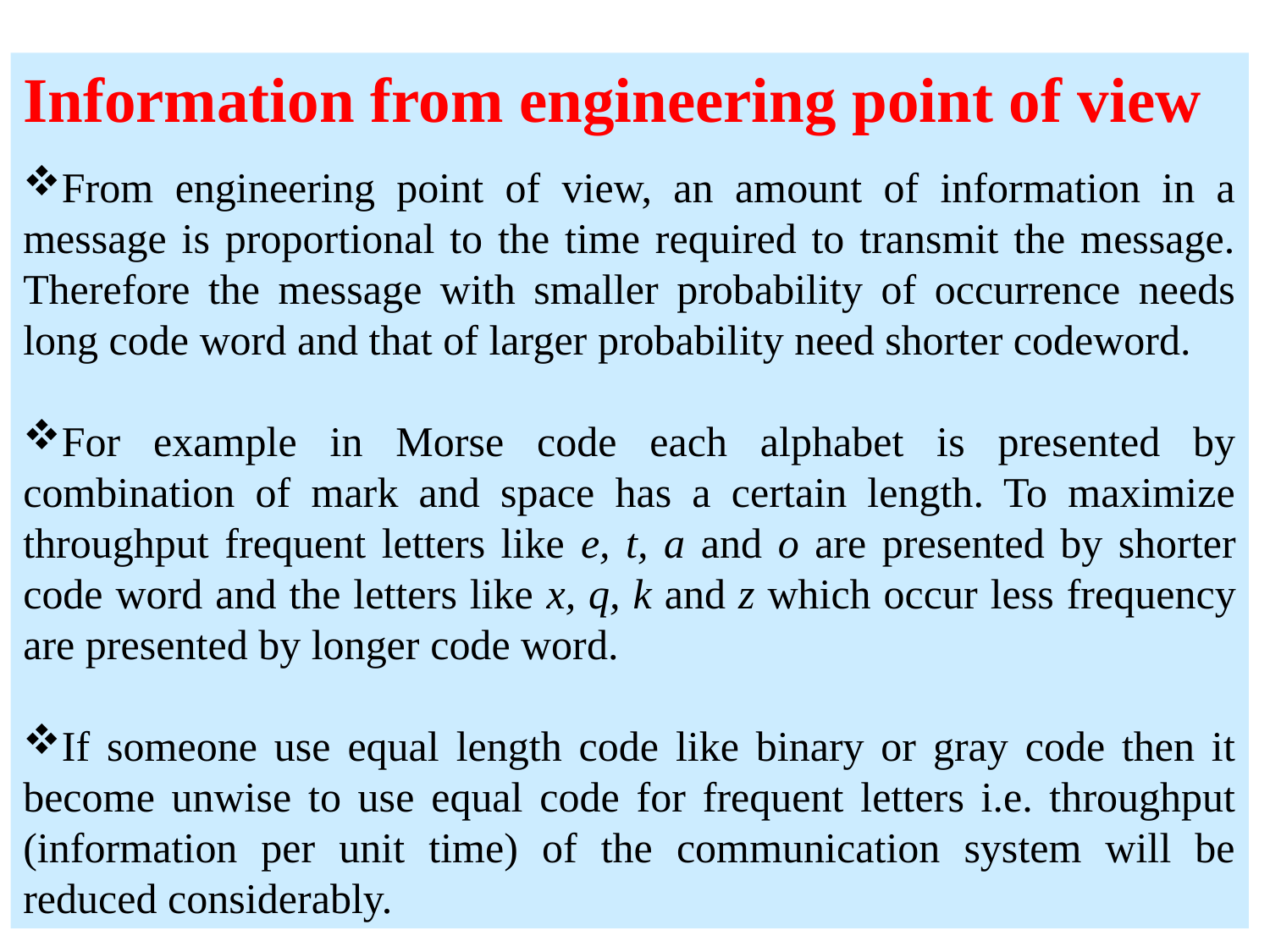

Information from engineering point of view

From engineering point of view, an amount of information in a message is proportional to the time required to transmit the message. Therefore the message with smaller probability of occurrence needs long code word and that of larger probability need shorter codeword.

For example in Morse code each alphabet is presented by combination of mark and space has a certain length. To maximize throughput frequent letters like e, t, a and o are presented by shorter code word and the letters like x, q, k and z which occur less frequency are presented by longer code word.

If someone use equal length code like binary or gray code then it become unwise to use equal code for frequent letters i.e. throughput (information per unit time) of the communication system will be reduced considerably.
5